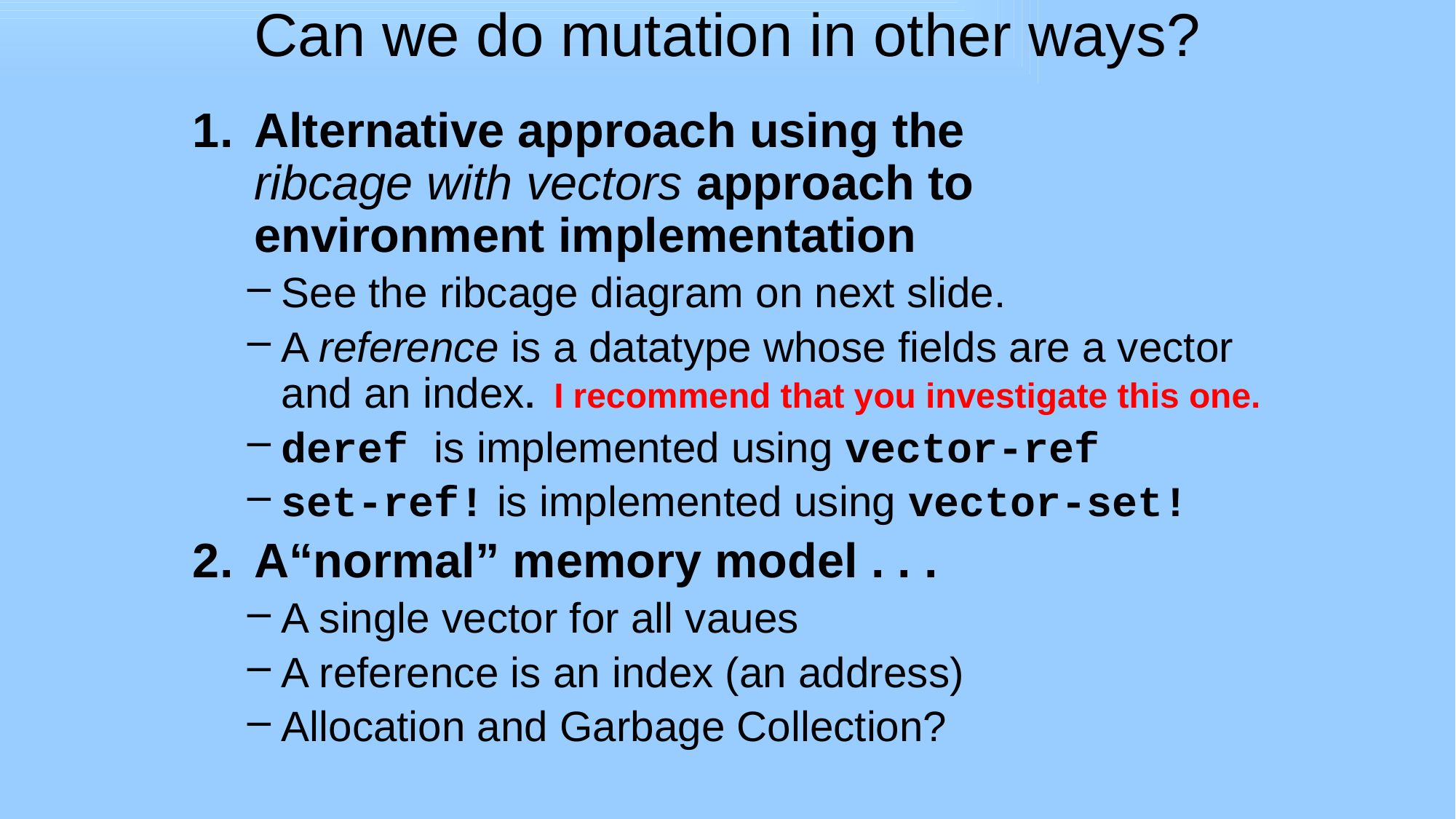

# Can we do mutation in other ways?
Alternative approach using the
ribcage with vectors approach to environment implementation
See the ribcage diagram on next slide.
A reference is a datatype whose fields are a vector and an index.  I recommend that you investigate this one.
deref is implemented using vector-ref
set-ref! is implemented using vector-set!
A“normal” memory model . . .
A single vector for all vaues
A reference is an index (an address)
Allocation and Garbage Collection?